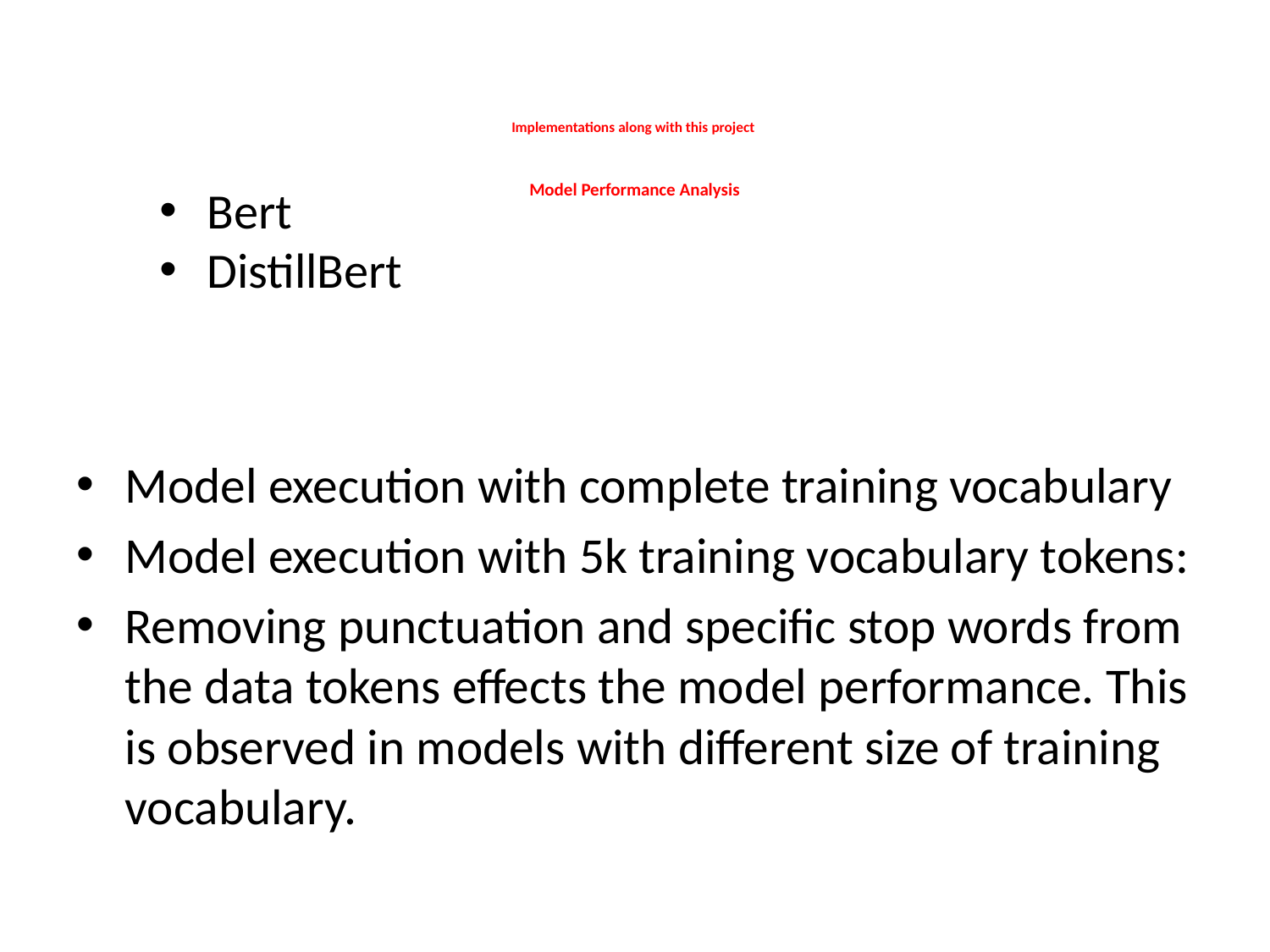

# Implementations along with this project Model Performance Analysis
Bert
DistillBert

Model execution with complete training vocabulary
Model execution with 5k training vocabulary tokens:
Removing punctuation and specific stop words from the data tokens effects the model performance. This is observed in models with different size of training vocabulary.